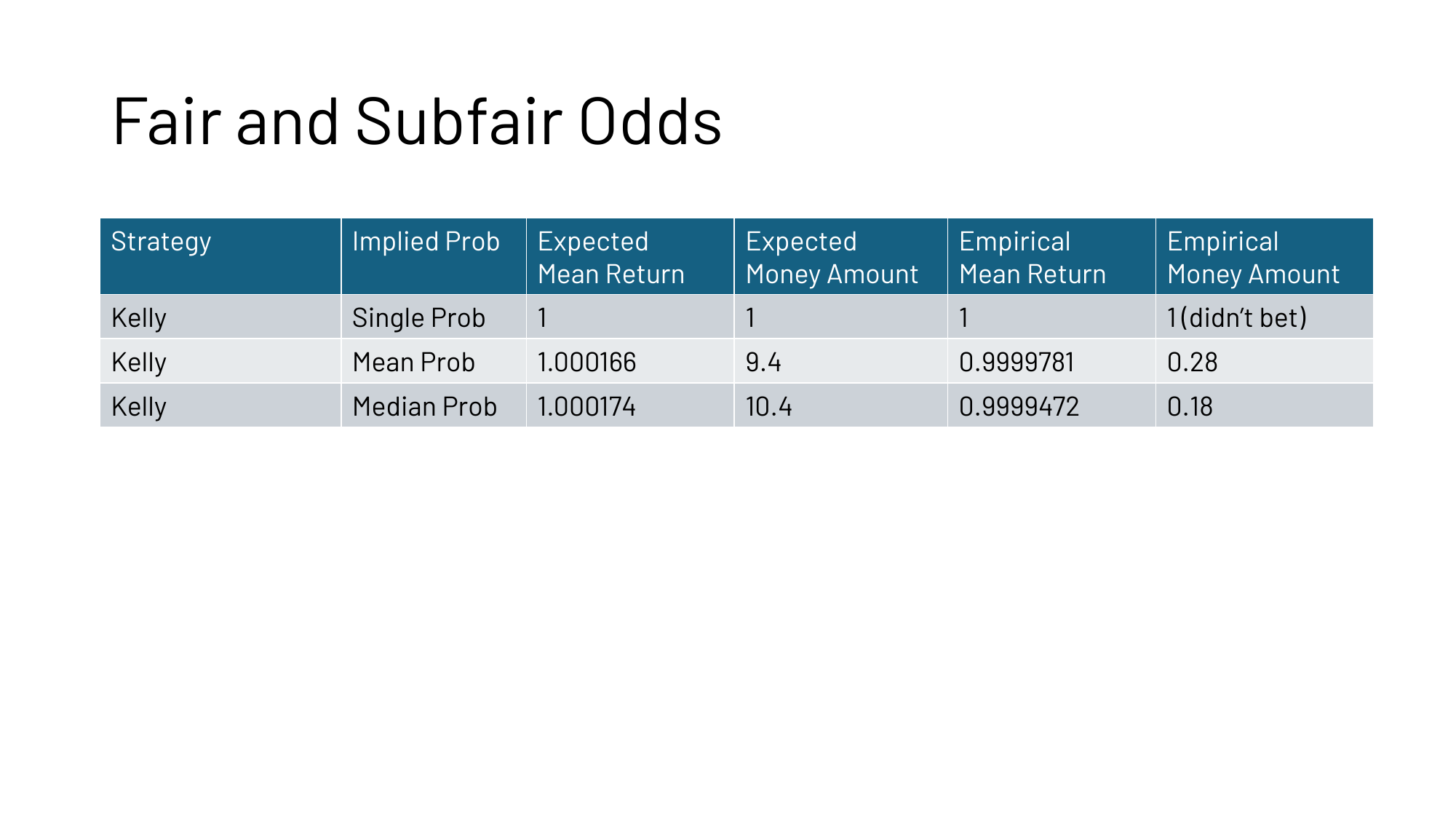

# Fair and Subfair Odds
| Strategy | Implied Prob | Expected Mean Return | Expected Money Amount | Empirical Mean Return | Empirical Money Amount |
| --- | --- | --- | --- | --- | --- |
| Kelly | Single Prob | 1 | 1 | 1 | 1 (didn’t bet) |
| Kelly | Mean Prob | 1.000166 | 9.4 | 0.9999781 | 0.28 |
| Kelly | Median Prob | 1.000174 | 10.4 | 0.9999472 | 0.18 |